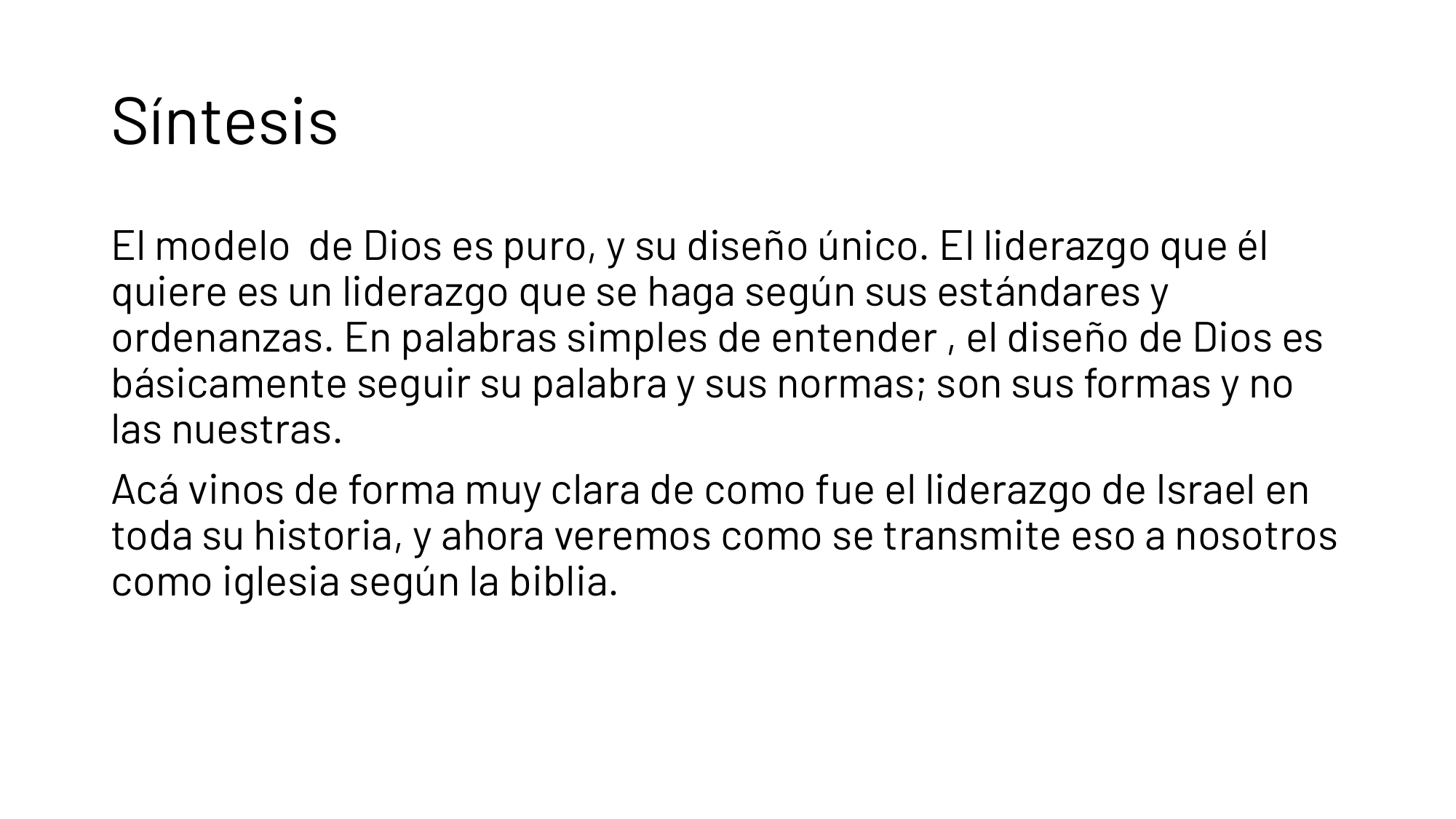

# Síntesis
El modelo  de Dios es puro, y su diseño único. El liderazgo que él quiere es un liderazgo que se haga según sus estándares y ordenanzas. En palabras simples de entender , el diseño de Dios es básicamente seguir su palabra y sus normas; son sus formas y no las nuestras.
Acá vinos de forma muy clara de como fue el liderazgo de Israel en toda su historia, y ahora veremos como se transmite eso a nosotros como iglesia según la biblia.